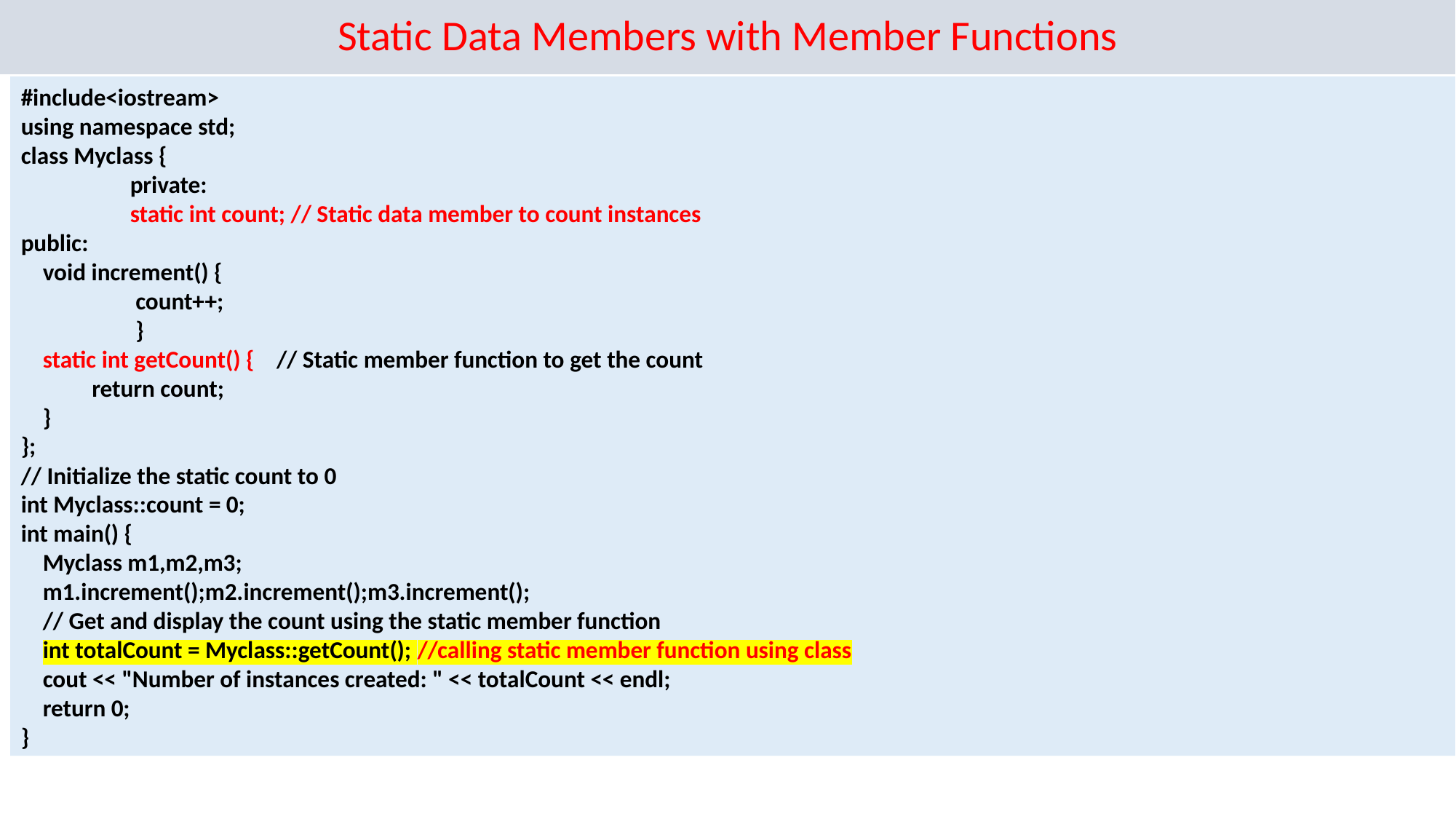

# Static Data Members with Member Functions
#include<iostream>
using namespace std;
class Myclass {
	private:
    	static int count; // Static data member to count instances
public:
    void increment() {
       	 count++;
   	 }
    static int getCount() {    // Static member function to get the count
             return count;
    }
};
// Initialize the static count to 0
int Myclass::count = 0;
int main() {
    Myclass m1,m2,m3;
    m1.increment();m2.increment();m3.increment();
    // Get and display the count using the static member function
    int totalCount = Myclass::getCount(); //calling static member function using class
    cout << "Number of instances created: " << totalCount << endl;
    return 0;
}